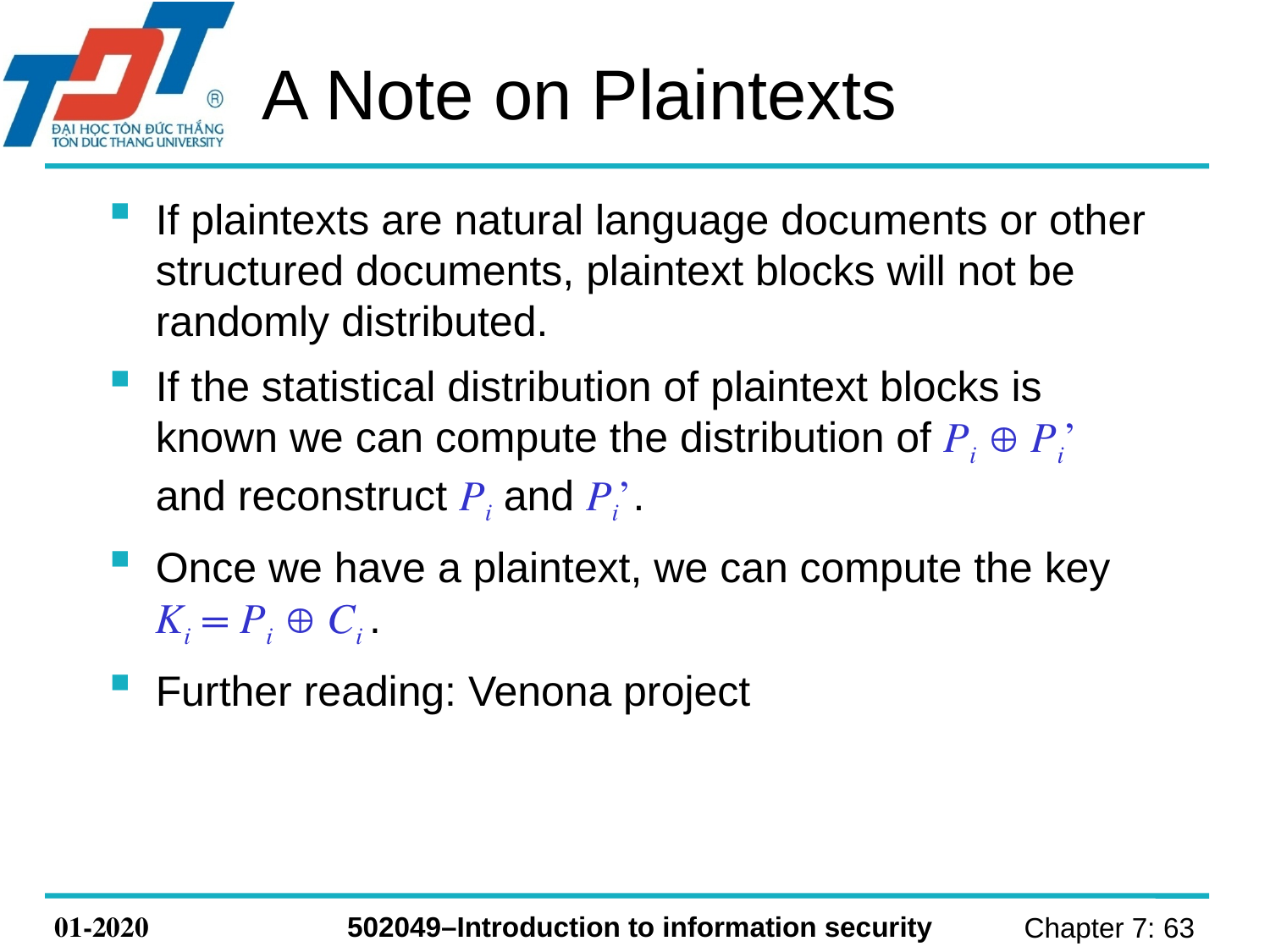

# A Note on Plaintexts
If plaintexts are natural language documents or other structured documents, plaintext blocks will not be randomly distributed.
If the statistical distribution of plaintext blocks is known we can compute the distribution of Pi ⊕ Pi’  and reconstruct Pi and Pi’.
Once we have a plaintext, we can compute the key  Ki = Pi ⊕ Ci .
Further reading: Venona project